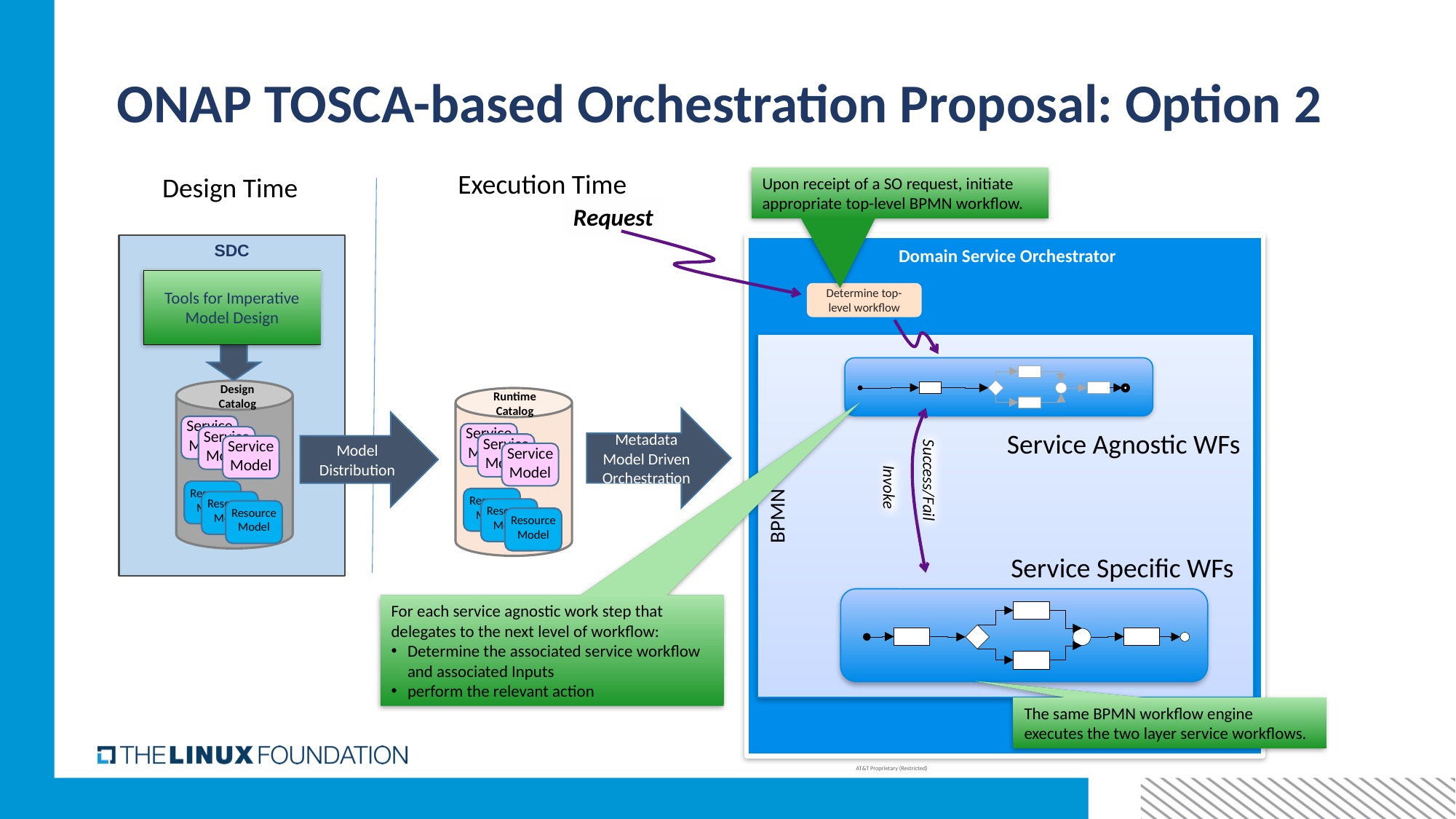

# ONAP TOSCA-based Orchestration Proposal: Option 2
Execution Time
Design Time
Upon receipt of a SO request, initiate appropriate top-level BPMN workflow.
Request

SDC

Domain Service Orchestrator
Tools for Imperative
Model Design
Determine top-level workflow

BPMN

Design
Catalog

Runtime
Catalog

Metadata Model Driven Orchestration
Model Distribution
Service
Model
Service Agnostic WFs
Service
Model
Service
Model
Service
Model
Service
Model
Service
Model
Success/Fail
Invoke
Resource
Model
Resource
Model
Resource
Model
Resource
Model
Resource
Model
Resource
Model
Service Specific WFs

For each service agnostic work step that delegates to the next level of workflow:
Determine the associated service workflow and associated Inputs
perform the relevant action
The same BPMN workflow engine executes the two layer service workflows.
AT&T Proprietary (Restricted)